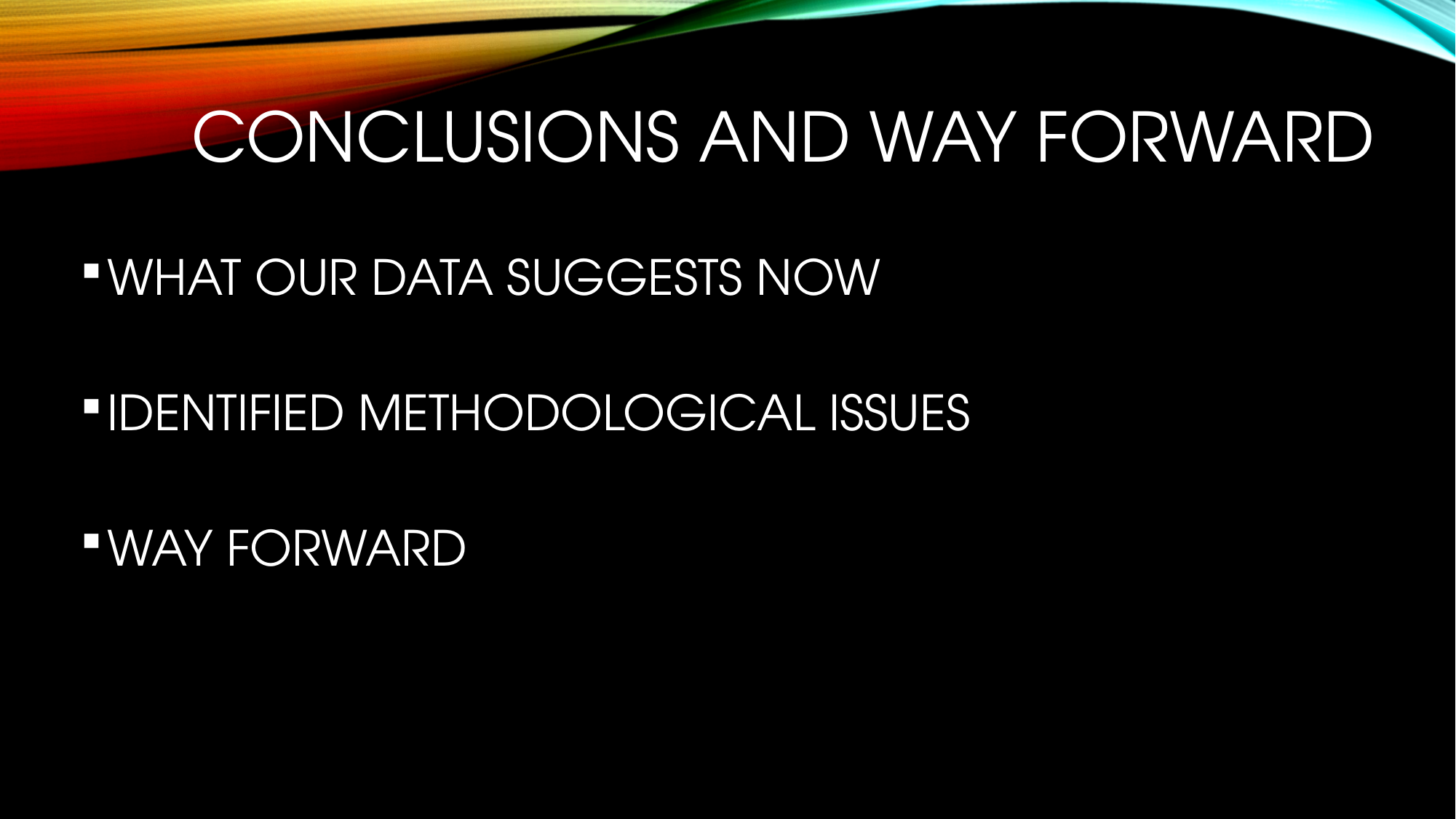

# CONCLUSIONS AND WAY FORWARD
WHAT OUR DATA SUGGESTS NOW

IDENTIFIED METHODOLOGICAL ISSUES

WAY FORWARD